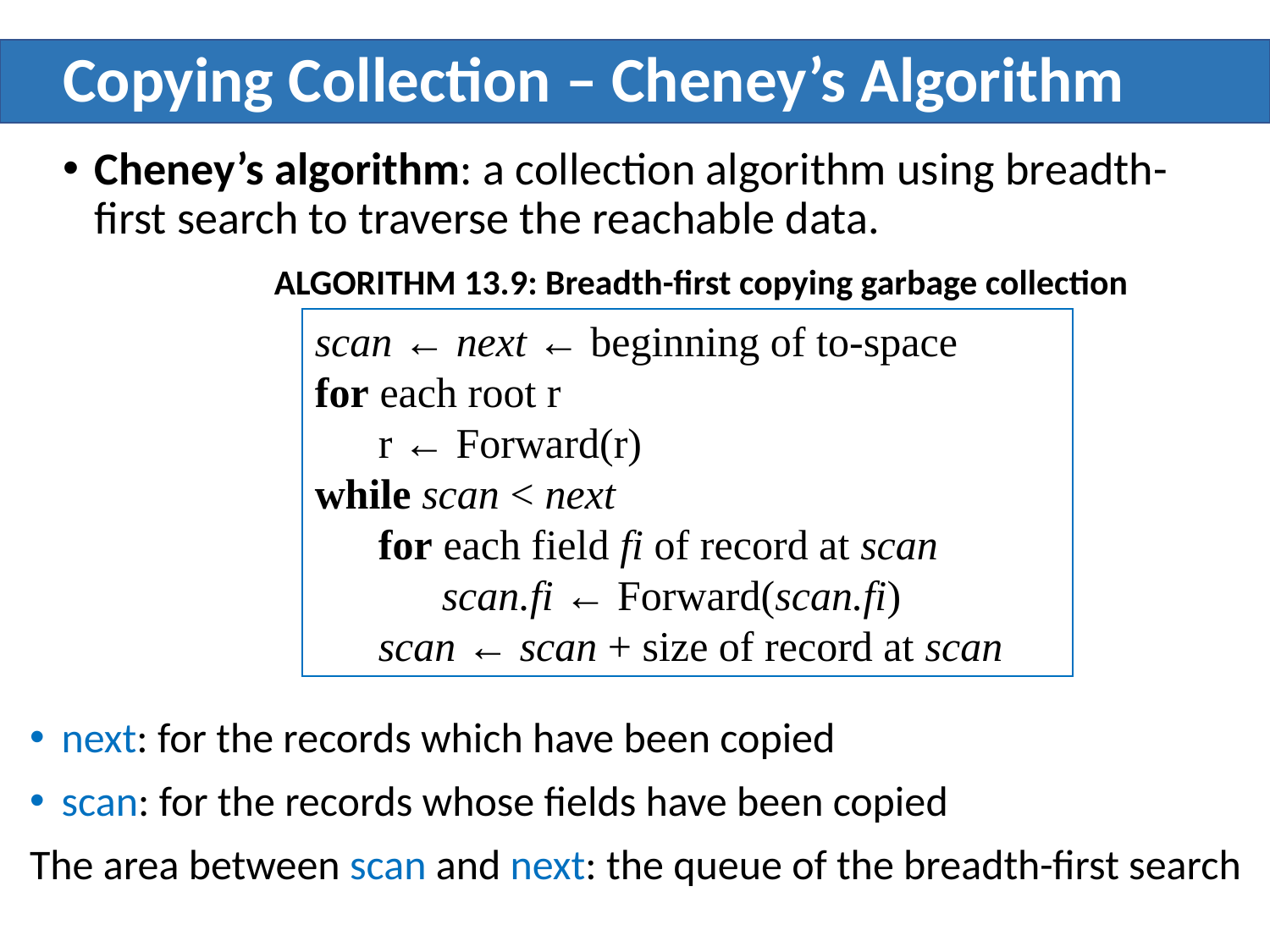

# Copying Collection – Cheney’s Algorithm
Cheney’s algorithm: a collection algorithm using breadth-first search to traverse the reachable data.
ALGORITHM 13.9: Breadth-first copying garbage collection
scan ← next ← beginning of to-space
for each root r
r ← Forward(r)
while scan < next
for each field fi of record at scan
scan.fi ← Forward(scan.fi)
scan ← scan + size of record at scan
next: for the records which have been copied
scan: for the records whose fields have been copied
The area between scan and next: the queue of the breadth-first search